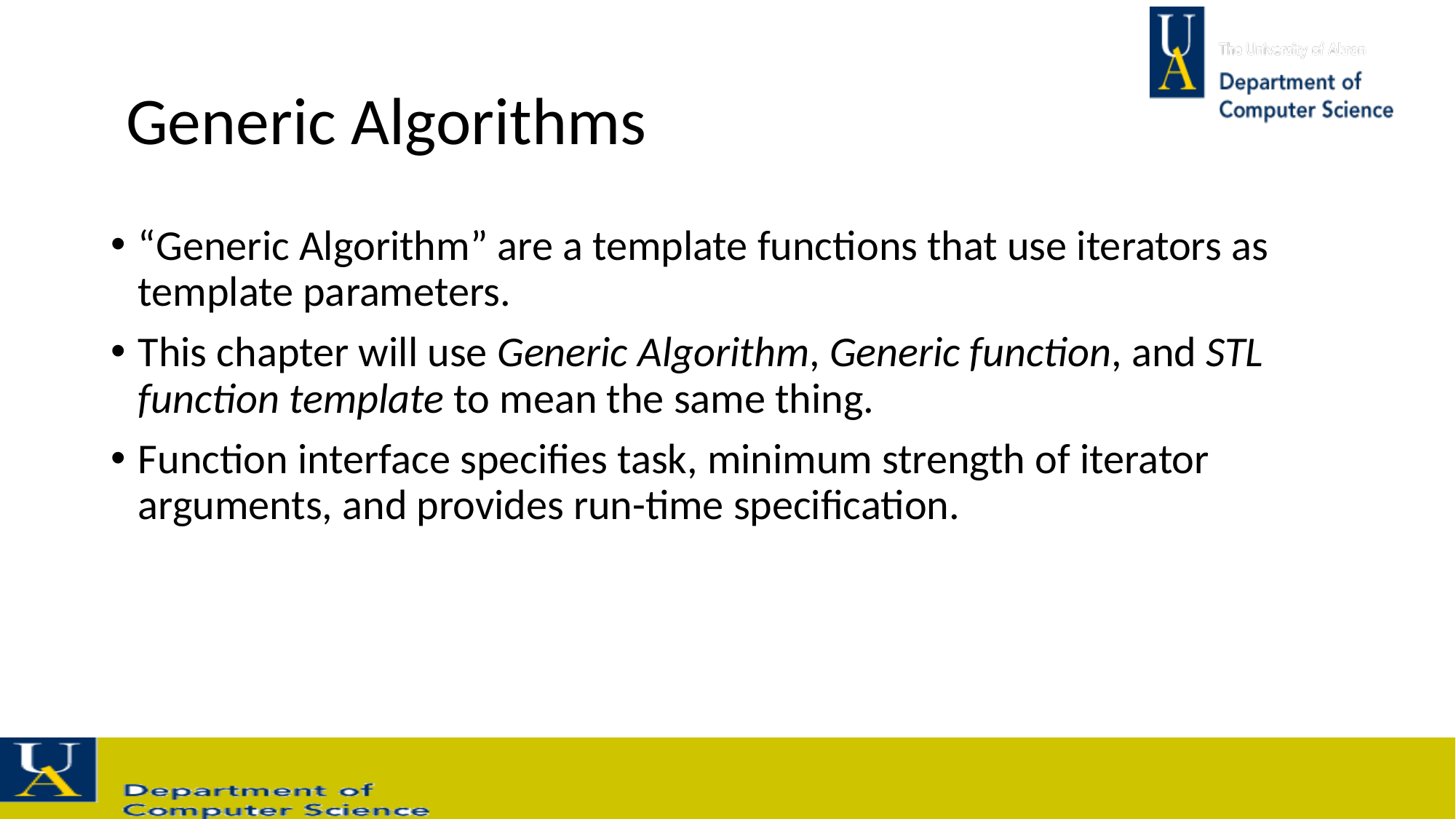

# Generic Algorithms
“Generic Algorithm” are a template functions that use iterators as template parameters.
This chapter will use Generic Algorithm, Generic function, and STL function template to mean the same thing.
Function interface specifies task, minimum strength of iterator arguments, and provides run-time specification.